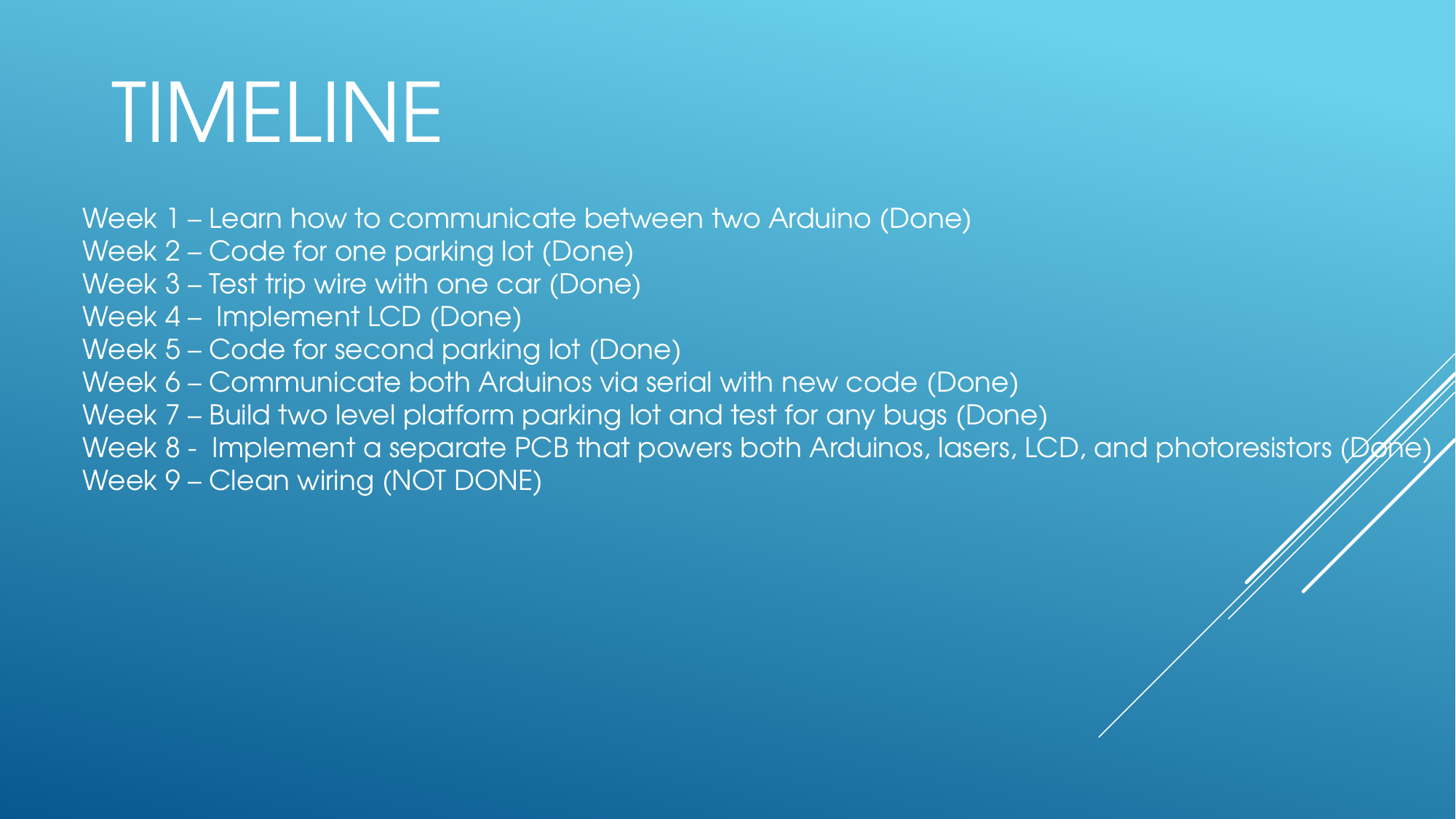

# Timeline
Week 1 – Learn how to communicate between two Arduino ​(Done)
Week 2 – Code for one parking lot ​(Done)
Week 3 – Test trip wire with one car ​(Done)
Week 4 –  Implement LCD ​(Done)
Week 5 – Code for second parking lot ​(Done)
Week 6 – Communicate both Arduinos via serial with new code ​(Done)
Week 7 – Build two level platform parking lot and test for any bugs ​(Done)
Week 8 -  Implement a separate PCB that powers both Arduinos, lasers, LCD, and photoresistors (Done)
Week 9 – Clean wiring (NOT DONE)